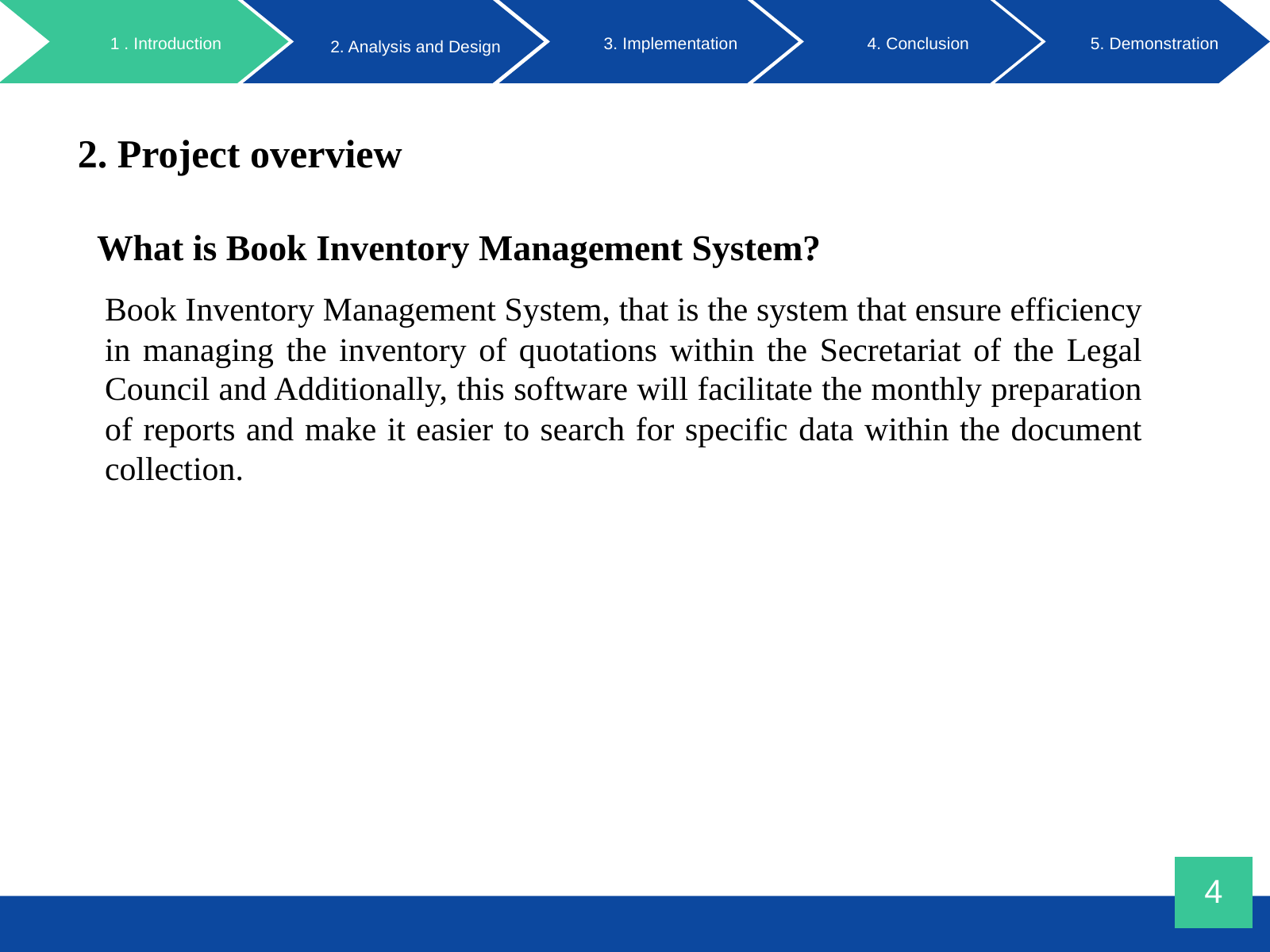

1 . Introduction

3. Implementation

4. Conclusion

5. Demonstration

2. Analysis and Design
2. Project overview
What is Book Inventory Management System?
Book Inventory Management System, that is the system that ensure efficiency in managing the inventory of quotations within the Secretariat of the Legal Council and Additionally, this software will facilitate the monthly preparation of reports and make it easier to search for specific data within the document collection.

4